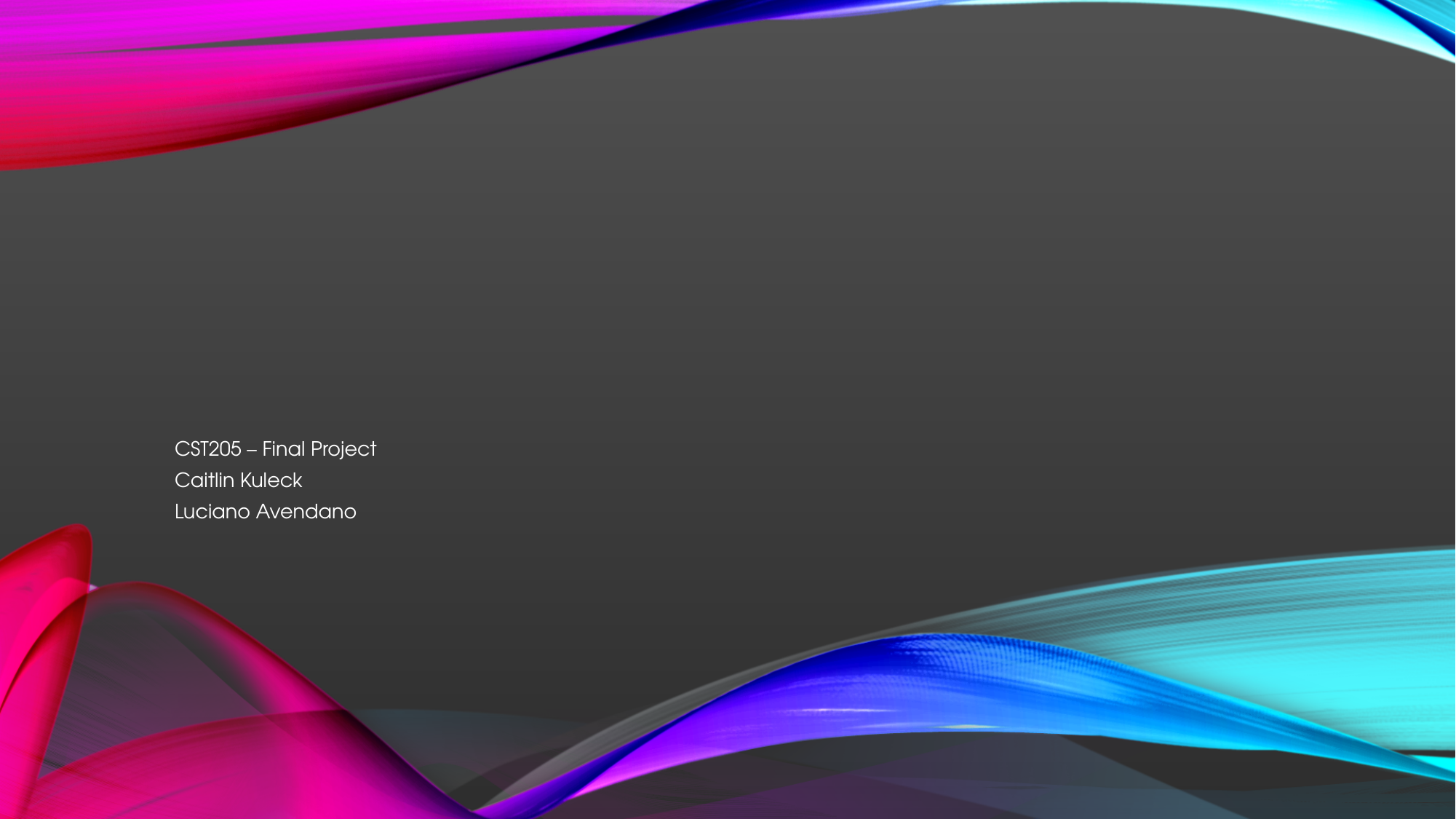

#
CST205 – Final Project
Caitlin Kuleck
Luciano Avendano